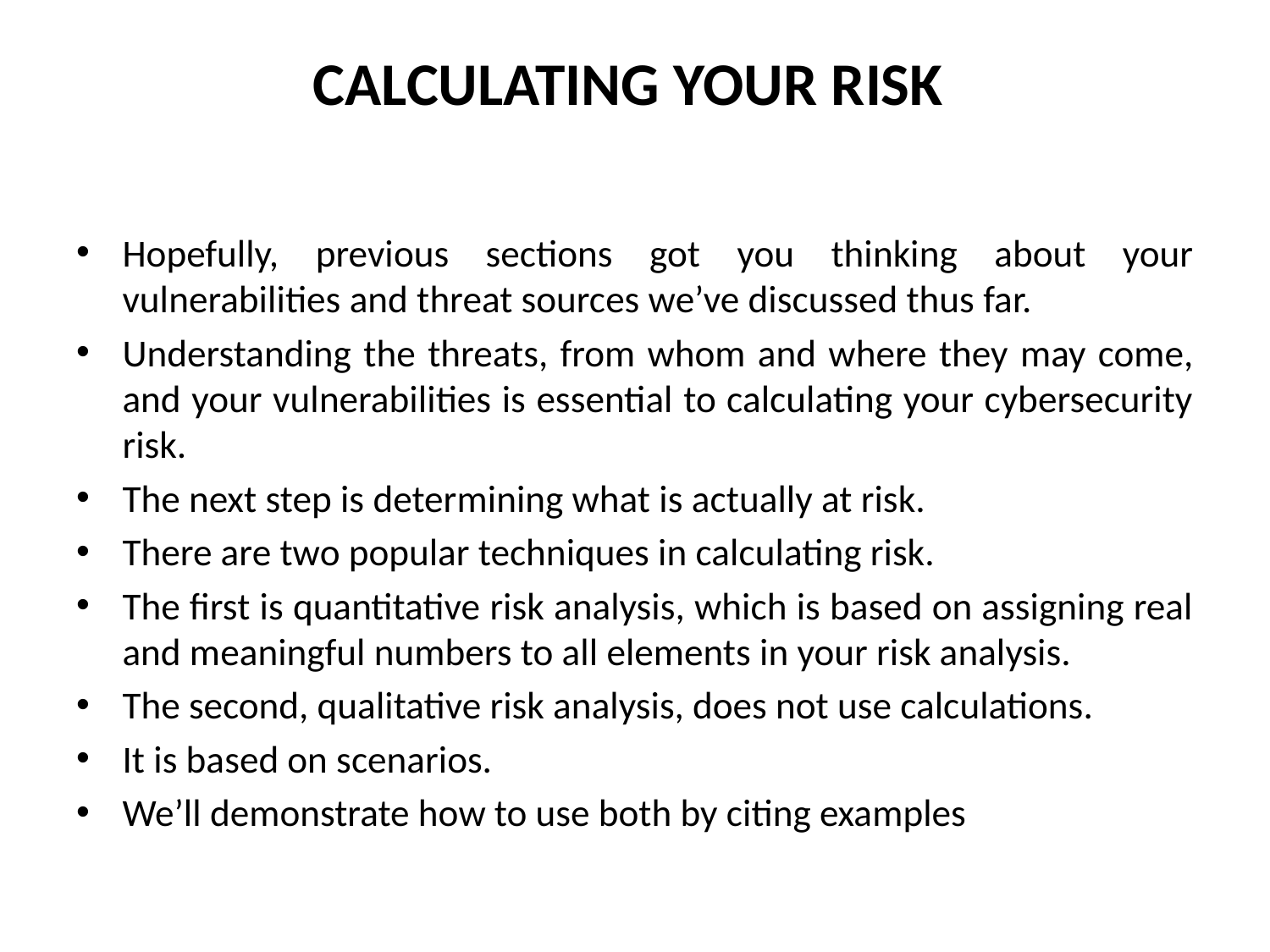

# CALCULATING YOUR RISK
Hopefully, previous sections got you thinking about your vulnerabilities and threat sources we’ve discussed thus far.
Understanding the threats, from whom and where they may come, and your vulnerabilities is essential to calculating your cybersecurity risk.
The next step is determining what is actually at risk.
There are two popular techniques in calculating risk.
The first is quantitative risk analysis, which is based on assigning real and meaningful numbers to all elements in your risk analysis.
The second, qualitative risk analysis, does not use calculations.
It is based on scenarios.
We’ll demonstrate how to use both by citing examples